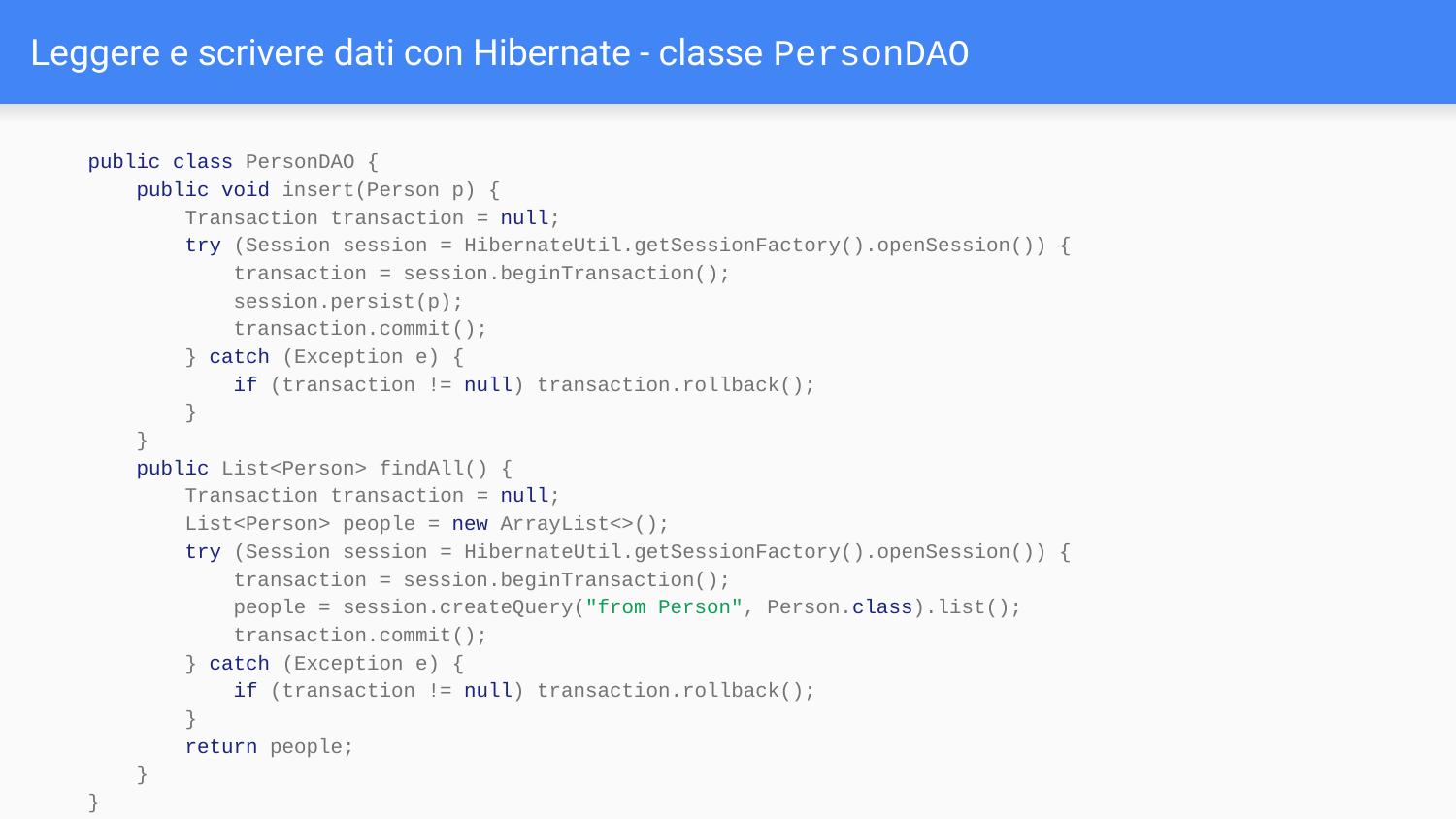

# Leggere e scrivere dati con Hibernate - classe PersonDAO
public class PersonDAO {
    public void insert(Person p) {
        Transaction transaction = null;
        try (Session session = HibernateUtil.getSessionFactory().openSession()) {
            transaction = session.beginTransaction();
            session.persist(p);
            transaction.commit();
        } catch (Exception e) {
            if (transaction != null) transaction.rollback();
        }
    }
    public List<Person> findAll() {
        Transaction transaction = null;
        List<Person> people = new ArrayList<>();
        try (Session session = HibernateUtil.getSessionFactory().openSession()) {
            transaction = session.beginTransaction();
            people = session.createQuery("from Person", Person.class).list();
            transaction.commit();
        } catch (Exception e) {
            if (transaction != null) transaction.rollback();
        }
        return people;
    }
}